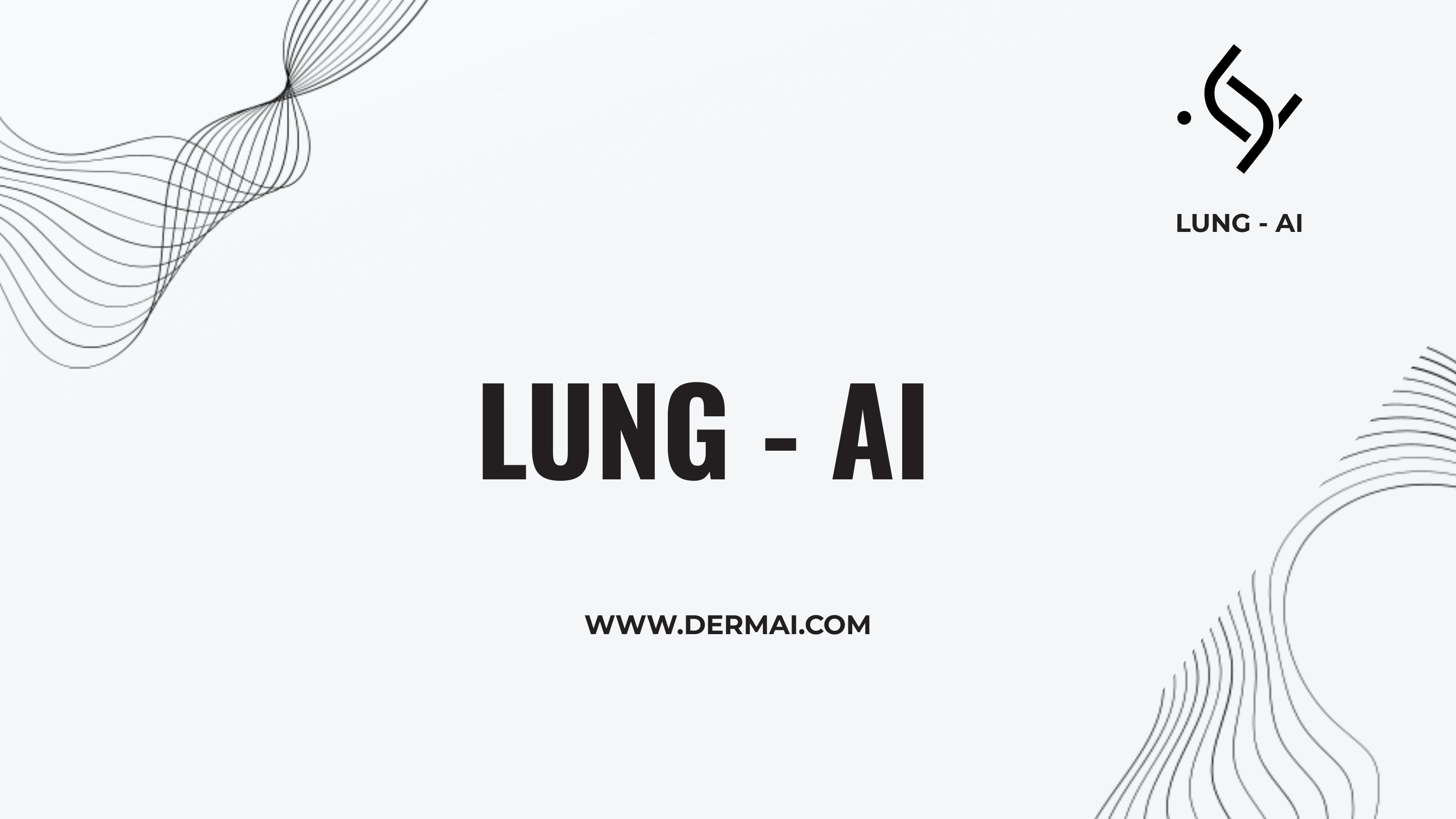

LUNG - AI
LUNG - AI

WWW.DERMAI.COM